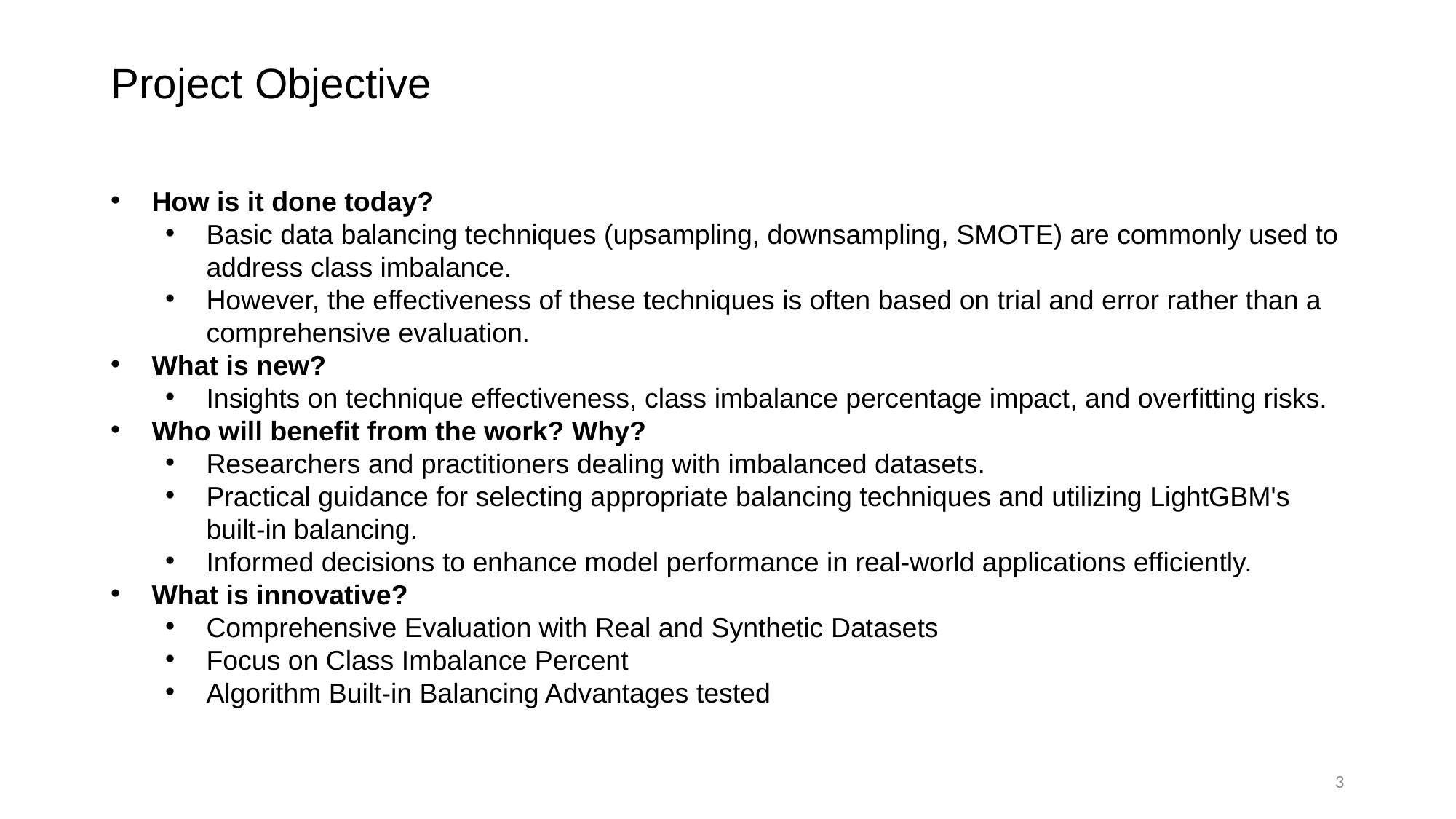

# Project Objective
How is it done today?
Basic data balancing techniques (upsampling, downsampling, SMOTE) are commonly used to address class imbalance.
However, the effectiveness of these techniques is often based on trial and error rather than a comprehensive evaluation.
What is new?
Insights on technique effectiveness, class imbalance percentage impact, and overfitting risks.
Who will benefit from the work? Why?
Researchers and practitioners dealing with imbalanced datasets.
Practical guidance for selecting appropriate balancing techniques and utilizing LightGBM's built-in balancing.
Informed decisions to enhance model performance in real-world applications efficiently.
What is innovative?
Comprehensive Evaluation with Real and Synthetic Datasets
Focus on Class Imbalance Percent
Algorithm Built-in Balancing Advantages tested
3